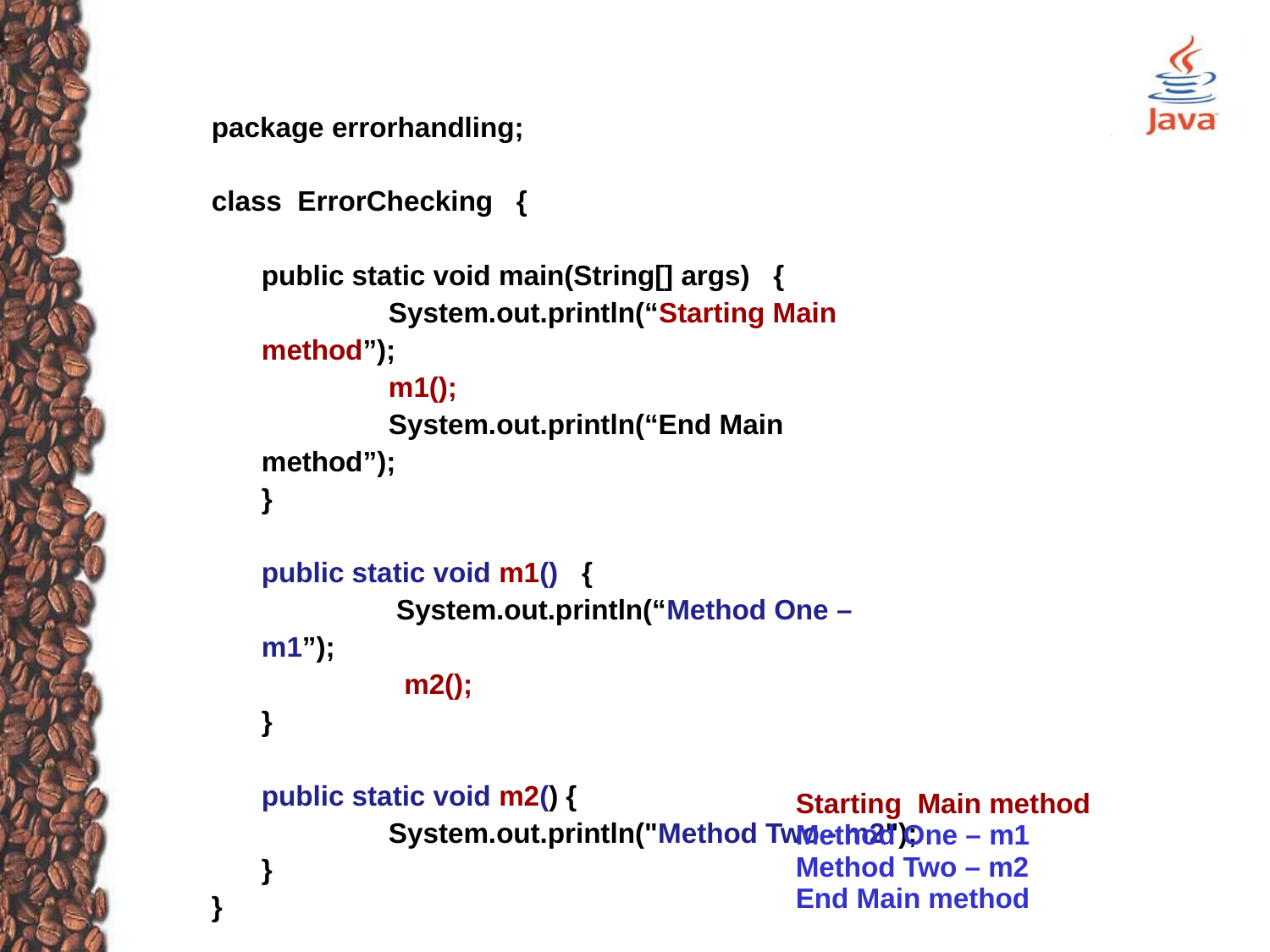

package errorhandling;

class  ErrorChecking   {

	public static void main(String[] args)   {
		System.out.println(“Starting Main method”);
		m1();
		System.out.println(“End Main method”);
	}

	public static void m1()   {
		 System.out.println(“Method One – m1”);
		  m2();
	}

	public static void m2() {
		System.out.println("Method Two - m2");
	}
}

Starting  Main method
Method One – m1
Method Two – m2
End Main method